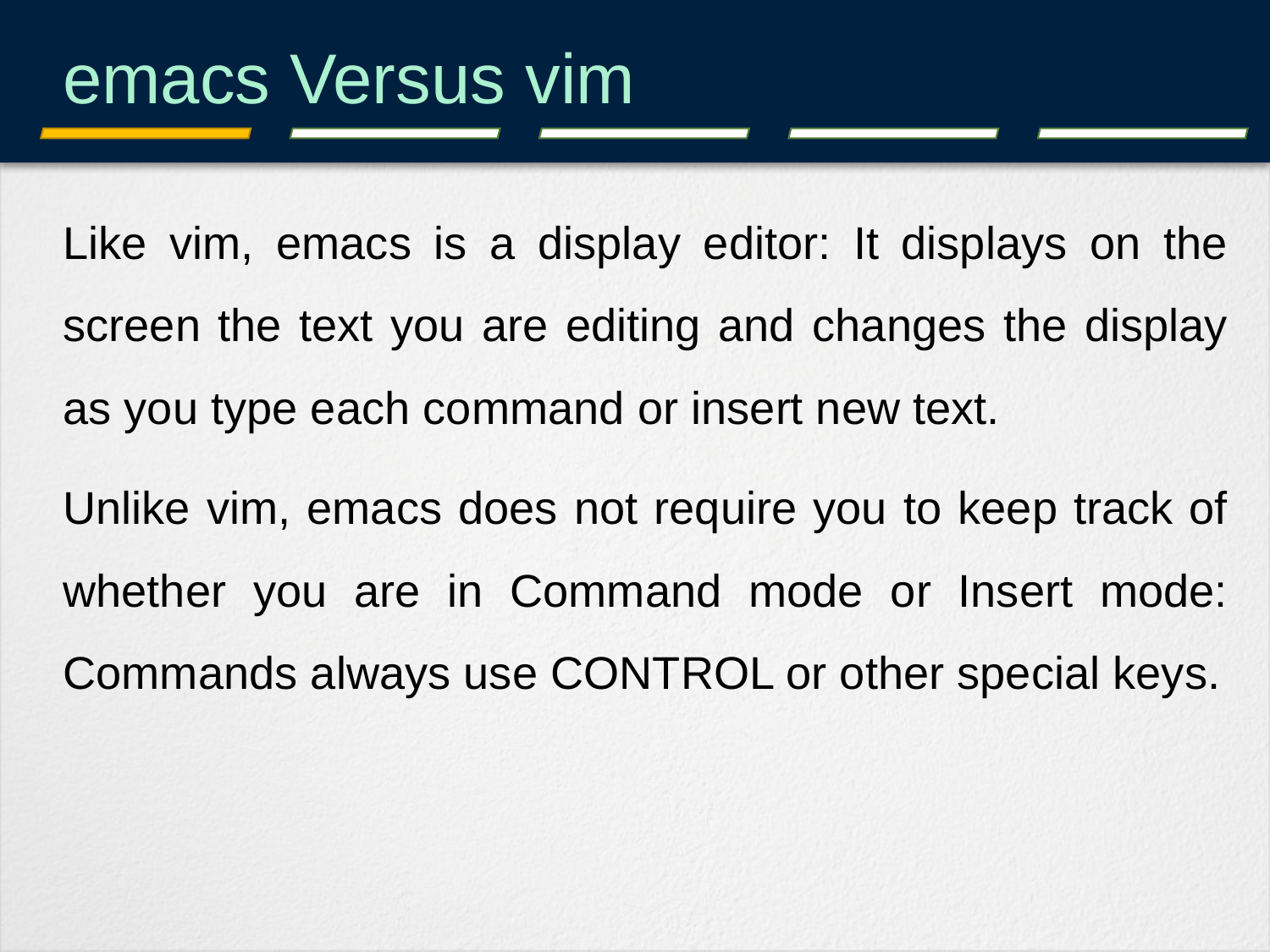

# emacs Versus vim

Like vim, emacs is a display editor: It displays on the screen the text you are editing and changes the display as you type each command or insert new text.
Unlike vim, emacs does not require you to keep track of whether you are in Command mode or Insert mode: Commands always use CONTROL or other special keys.